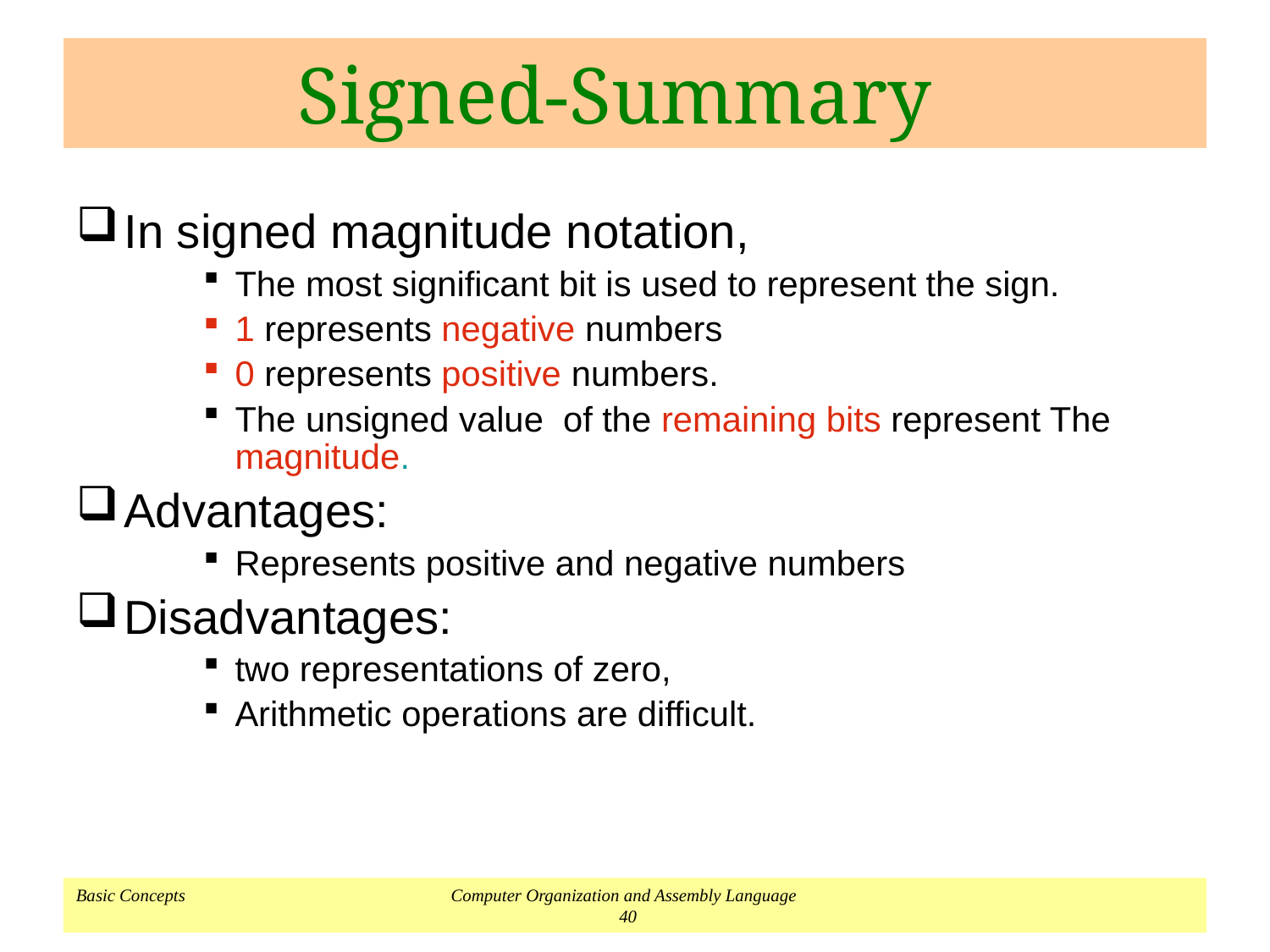

# Signed-Summary
In signed magnitude notation,
The most significant bit is used to represent the sign.
1 represents negative numbers
0 represents positive numbers.
The unsigned value  of the remaining bits represent The magnitude.
Advantages:
Represents positive and negative numbers
Disadvantages:
two representations of zero,
Arithmetic operations are difficult.